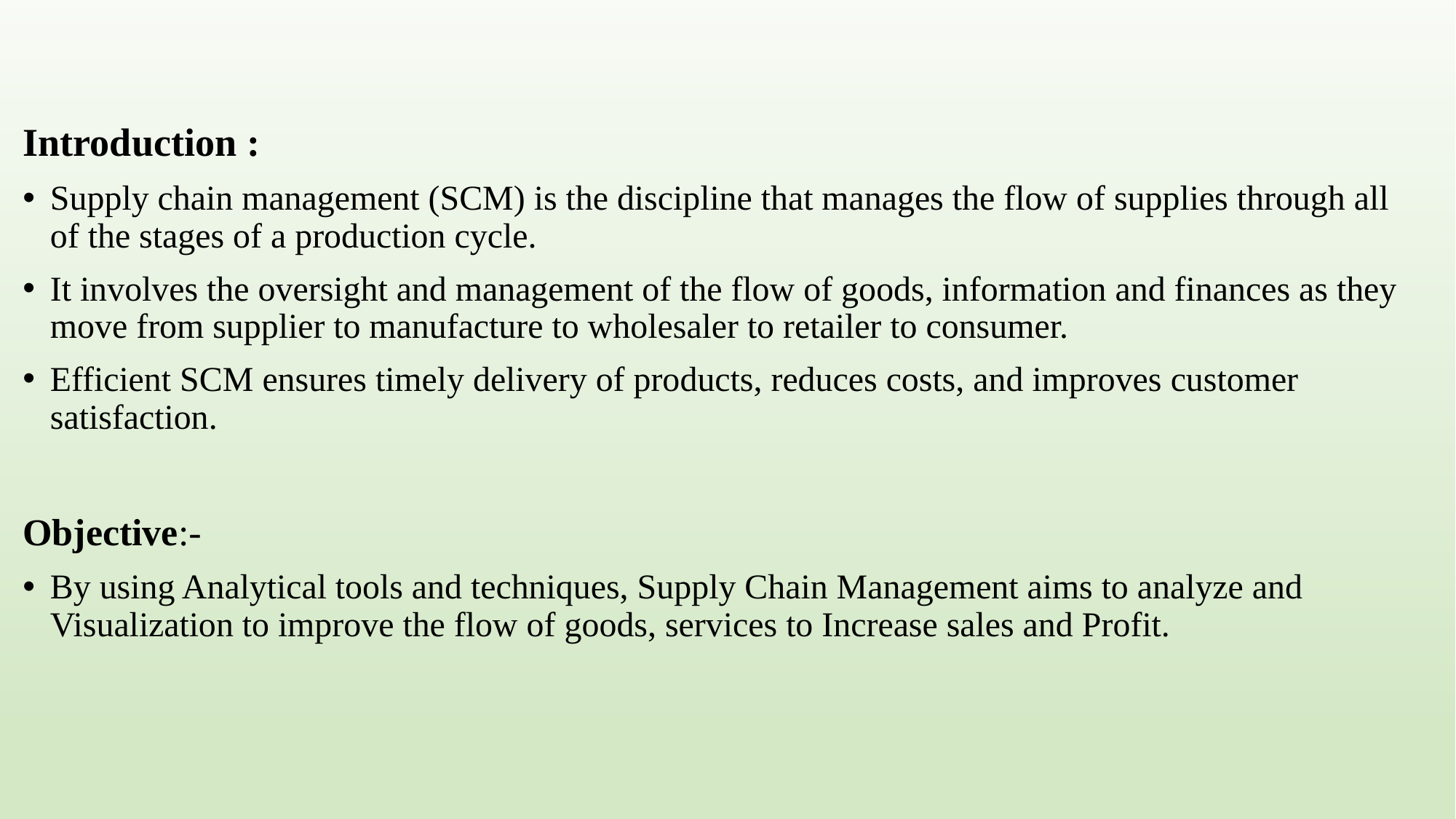

Introduction :
Supply chain management (SCM) is the discipline that manages the flow of supplies through all of the stages of a production cycle.
It involves the oversight and management of the flow of goods, information and finances as they move from supplier to manufacture to wholesaler to retailer to consumer.
Efficient SCM ensures timely delivery of products, reduces costs, and improves customer satisfaction.

Objective:-
By using Analytical tools and techniques, Supply Chain Management aims to analyze and Visualization to improve the flow of goods, services to Increase sales and Profit.